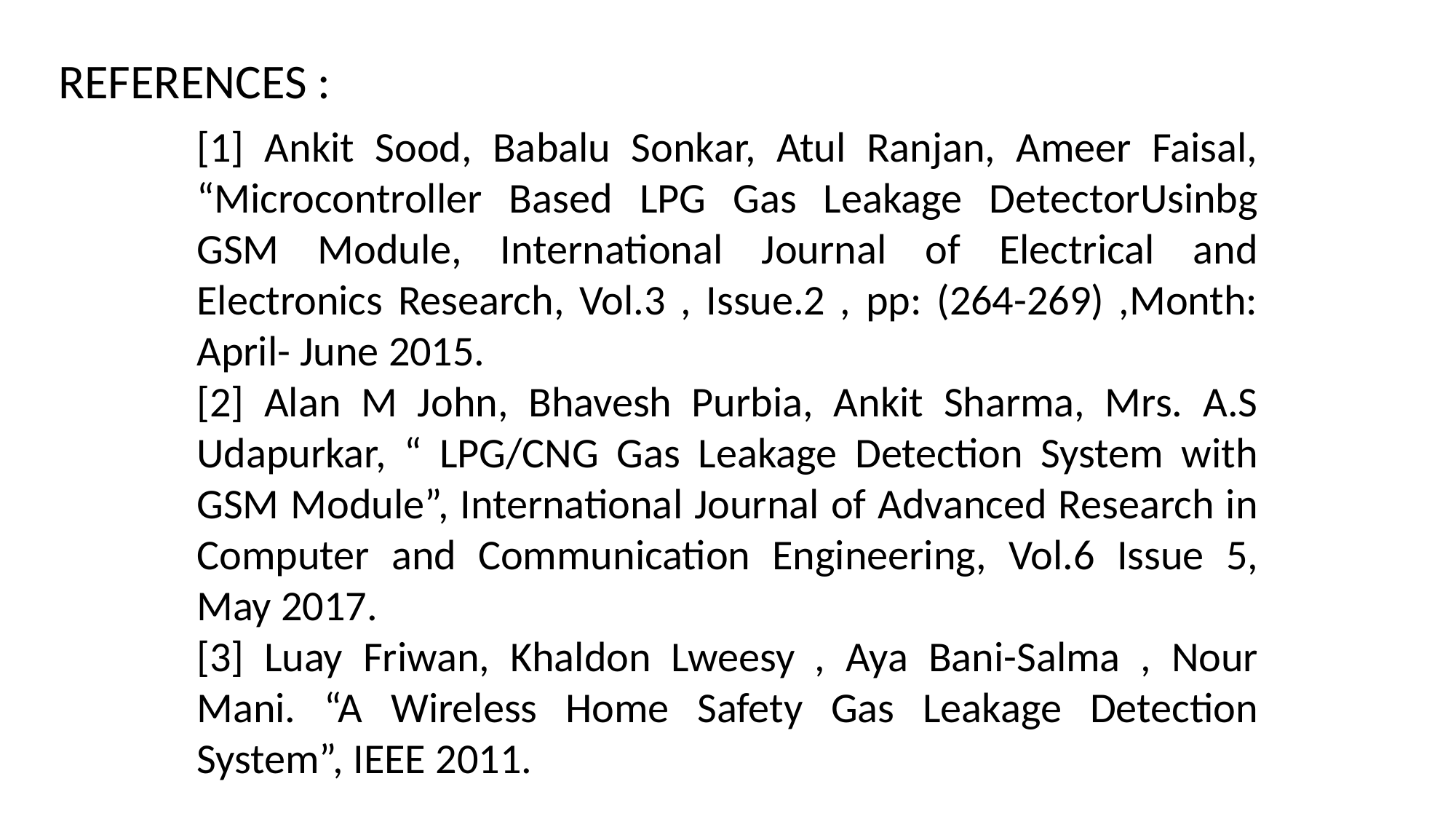

REFERENCES :
[1] Ankit Sood, Babalu Sonkar, Atul Ranjan, Ameer Faisal, “Microcontroller Based LPG Gas Leakage DetectorUsinbg GSM Module, International Journal of Electrical and Electronics Research, Vol.3 , Issue.2 , pp: (264-269) ,Month: April- June 2015.
[2] Alan M John, Bhavesh Purbia, Ankit Sharma, Mrs. A.S Udapurkar, “ LPG/CNG Gas Leakage Detection System with GSM Module”, International Journal of Advanced Research in Computer and Communication Engineering, Vol.6 Issue 5, May 2017.
[3] Luay Friwan, Khaldon Lweesy , Aya Bani-Salma , Nour Mani. “A Wireless Home Safety Gas Leakage Detection System”, IEEE 2011.